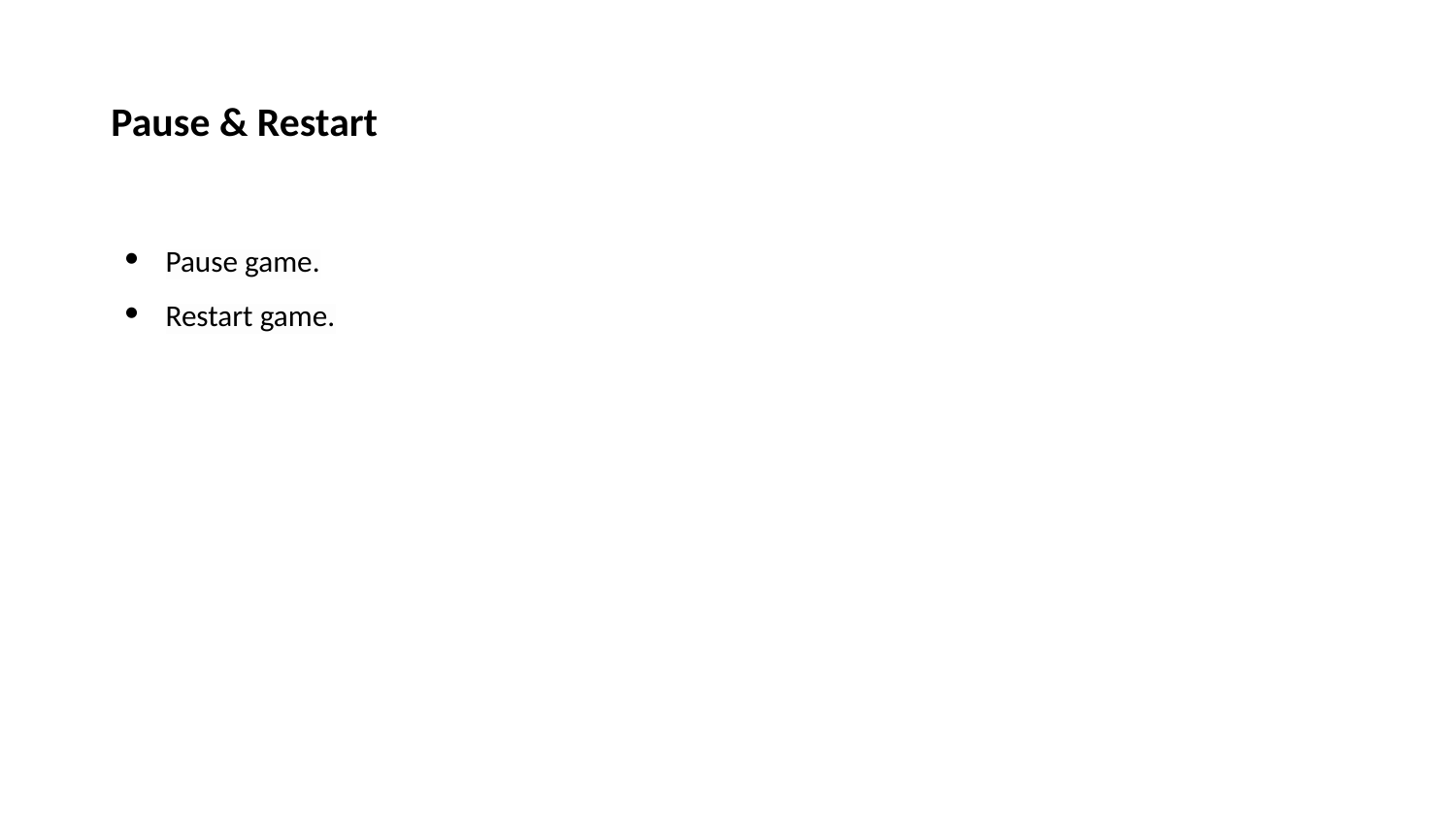

# Pause & Restart
Pause game.
Restart game.